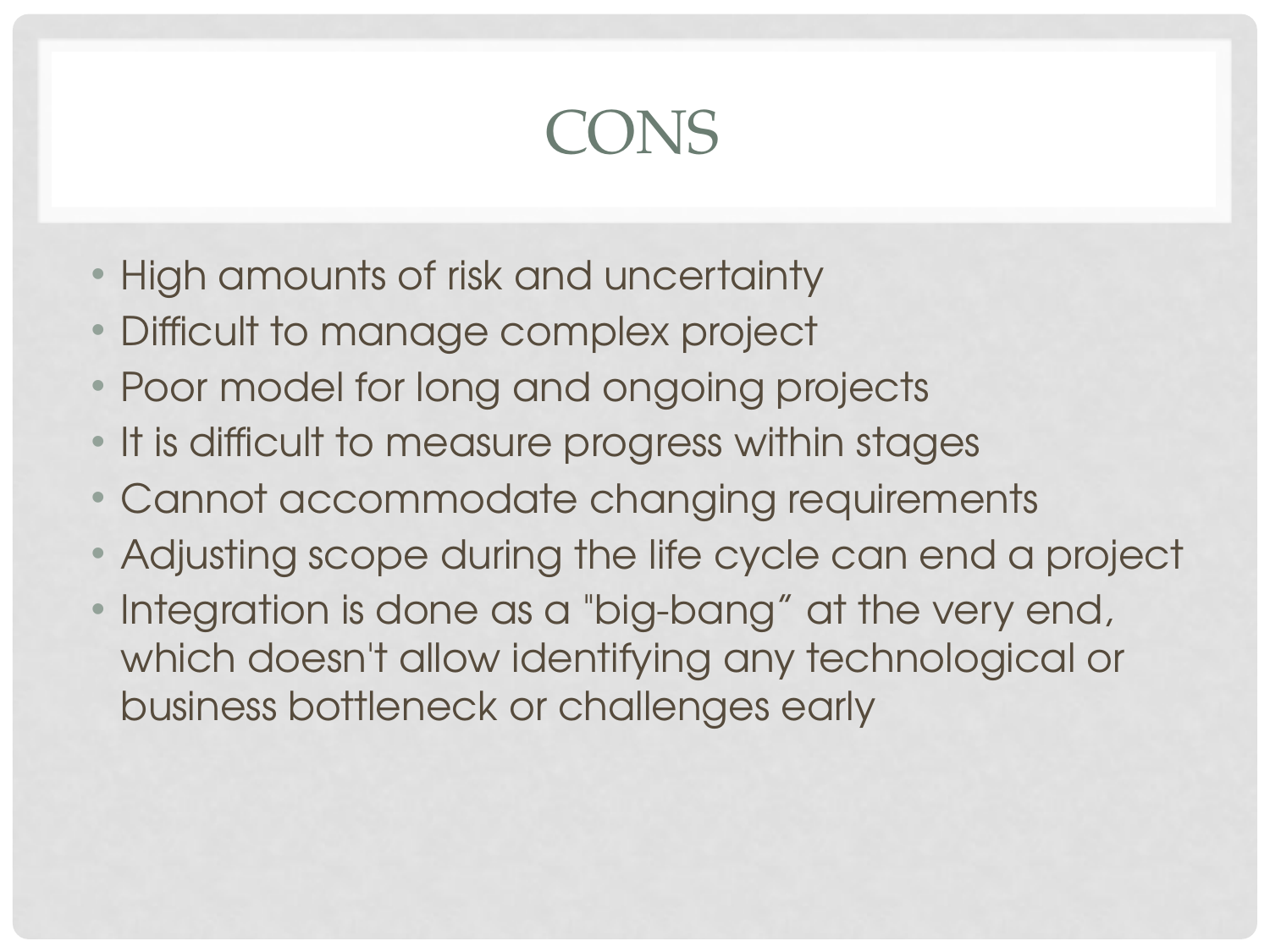

# CONS
High amounts of risk and uncertainty
Difficult to manage complex project
Poor model for long and ongoing projects
It is difficult to measure progress within stages
Cannot accommodate changing requirements
Adjusting scope during the life cycle can end a project
Integration is done as a "big-bang” at the very end, which doesn't allow identifying any technological or business bottleneck or challenges early